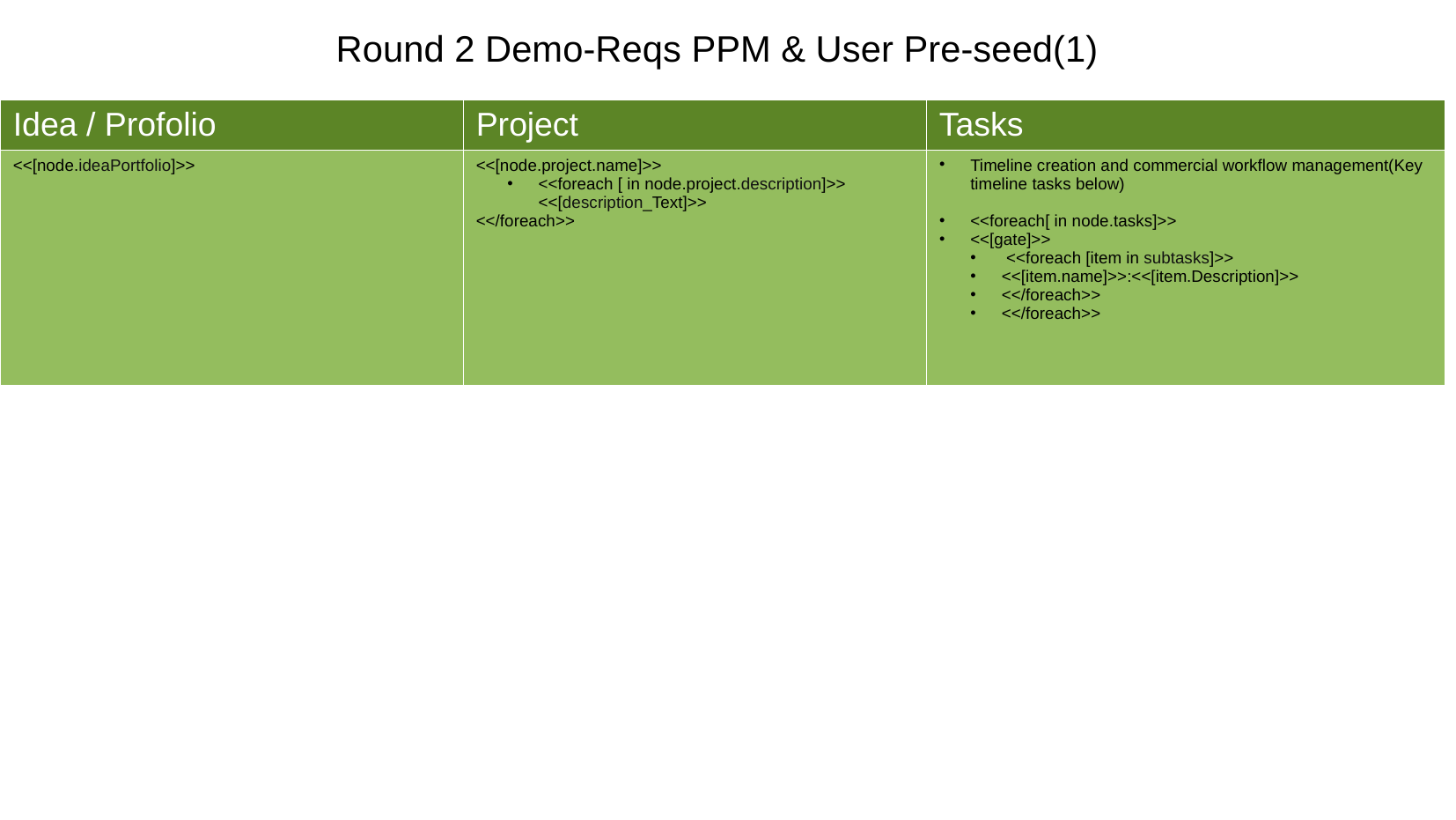

Round 2 Demo-Reqs PPM & User Pre-seed(1)
| Idea / Profolio | Project | Tasks |
| --- | --- | --- |
| <<[node.ideaPortfolio]>> | <<[node.project.name]>> <<foreach [ in node.project.description]>> <<[description\_Text]>> <</foreach>> | Timeline creation and commercial workflow management(Key timeline tasks below) <<foreach[ in node.tasks]>> <<[gate]>> <<foreach [item in subtasks]>> <<[item.name]>>:<<[item.Description]>> <</foreach>> <</foreach>> |